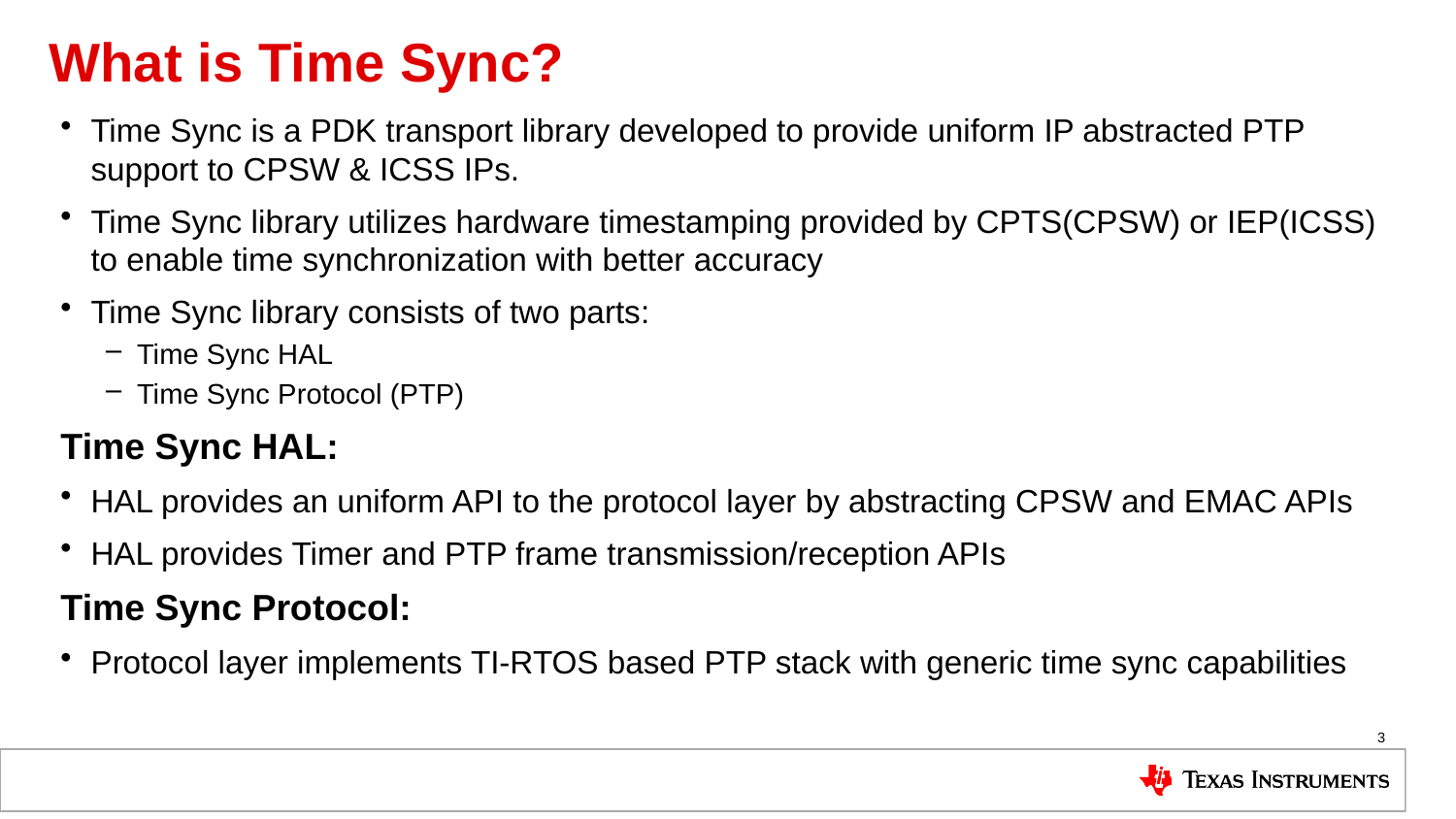

# What is Time Sync?
Time Sync is a PDK transport library developed to provide uniform IP abstracted PTP support to CPSW & ICSS IPs.
Time Sync library utilizes hardware timestamping provided by CPTS(CPSW) or IEP(ICSS) to enable time synchronization with better accuracy
Time Sync library consists of two parts:
Time Sync HAL
Time Sync Protocol (PTP)
Time Sync HAL:
HAL provides an uniform API to the protocol layer by abstracting CPSW and EMAC APIs
HAL provides Timer and PTP frame transmission/reception APIs
Time Sync Protocol:
Protocol layer implements TI-RTOS based PTP stack with generic time sync capabilities
3